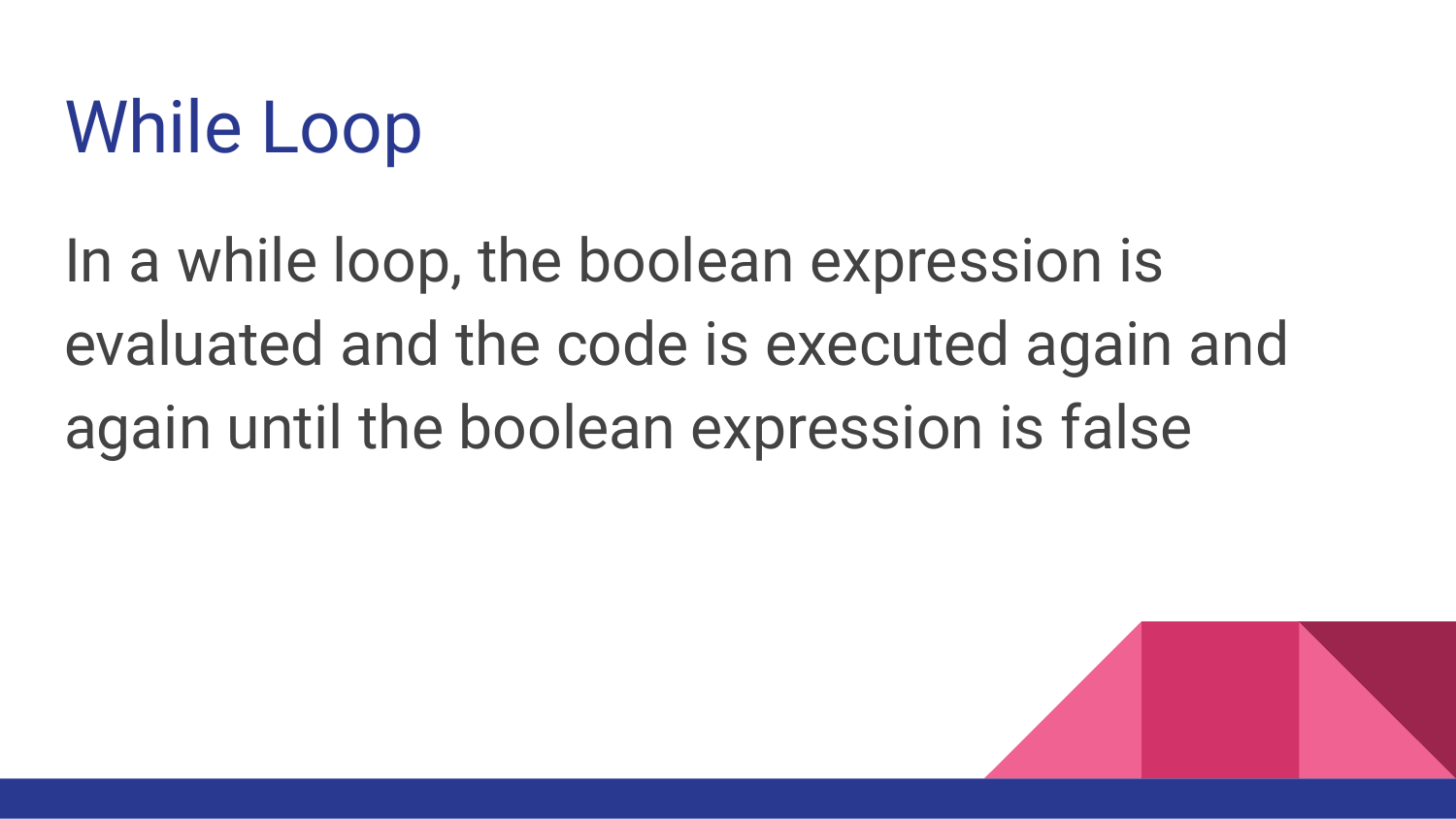

# While Loop
In a while loop, the boolean expression is evaluated and the code is executed again and again until the boolean expression is false